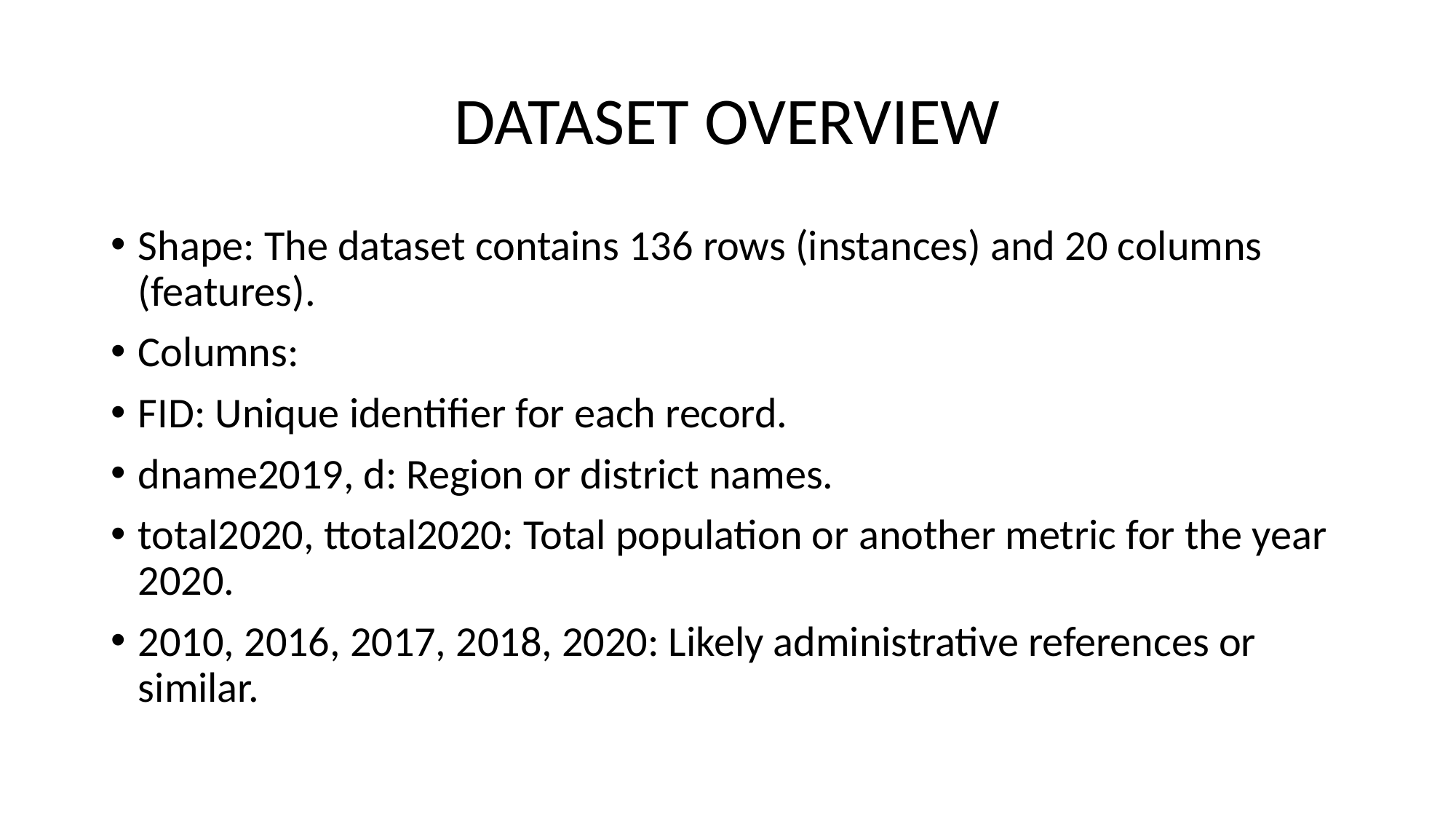

# DATASET OVERVIEW
Shape: The dataset contains 136 rows (instances) and 20 columns (features).
Columns:
FID: Unique identifier for each record.
dname2019, d: Region or district names.
total2020, ttotal2020: Total population or another metric for the year 2020.
2010, 2016, 2017, 2018, 2020: Likely administrative references or similar.